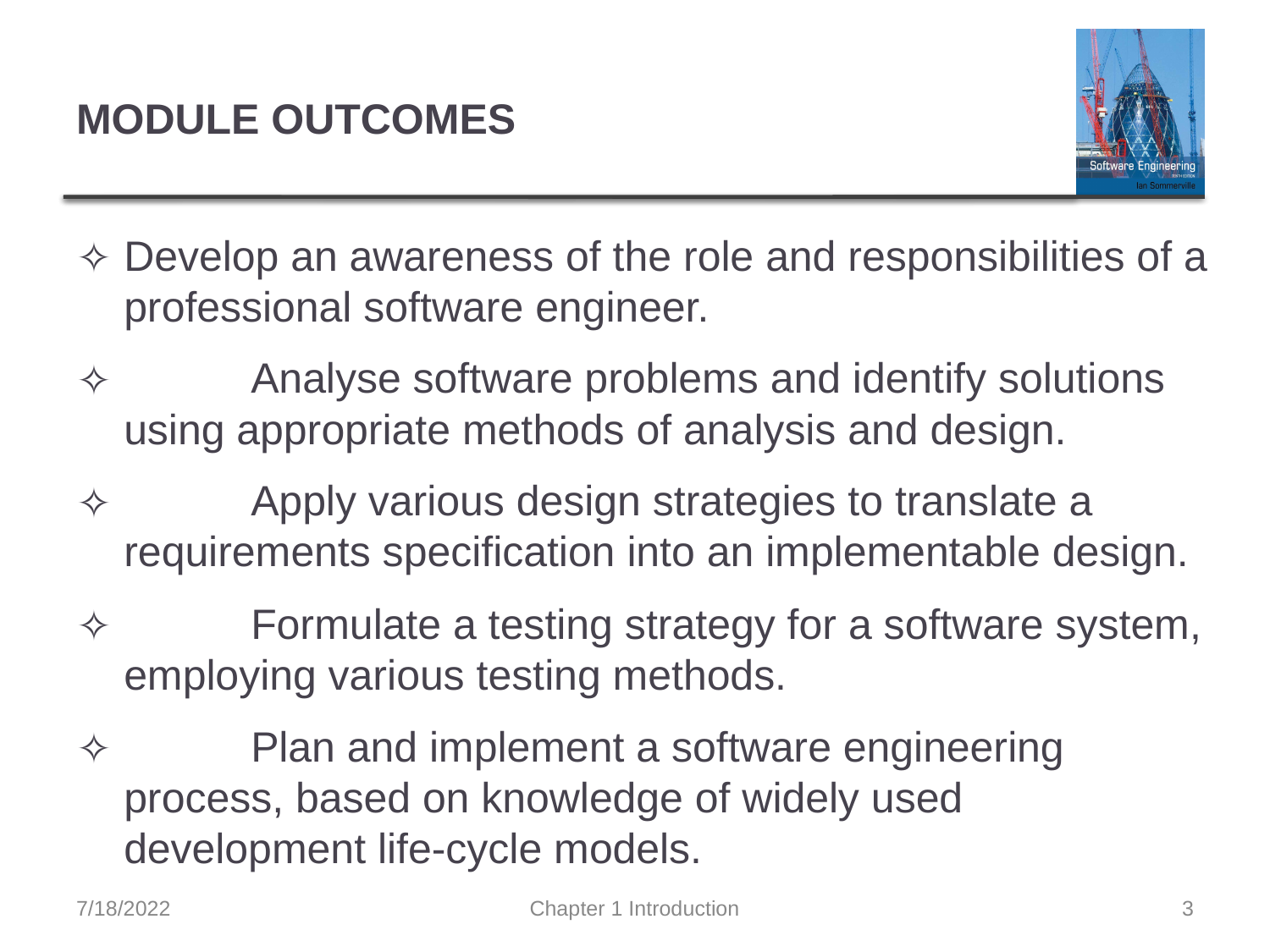

# MODULE OUTCOMES
Develop an awareness of the role and responsibilities of a professional software engineer.
	Analyse software problems and identify solutions using appropriate methods of analysis and design.
	Apply various design strategies to translate a requirements specification into an implementable design.
	Formulate a testing strategy for a software system, employing various testing methods.
	Plan and implement a software engineering process, based on knowledge of widely used development life-cycle models.

7/18/2022
Chapter 1 Introduction
3